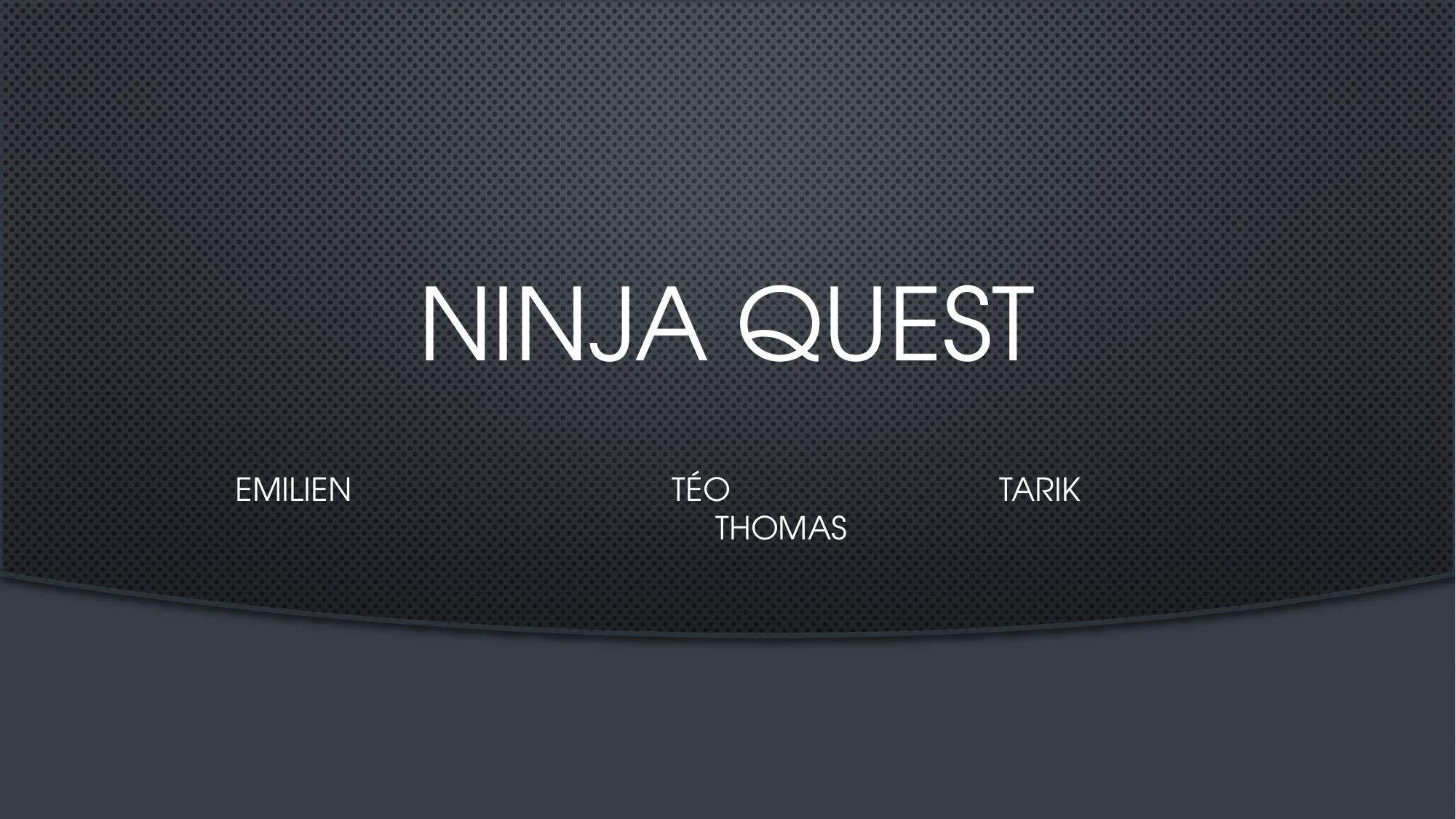

# Ninja Quest
Emilien			Téo			Tarik			Thomas